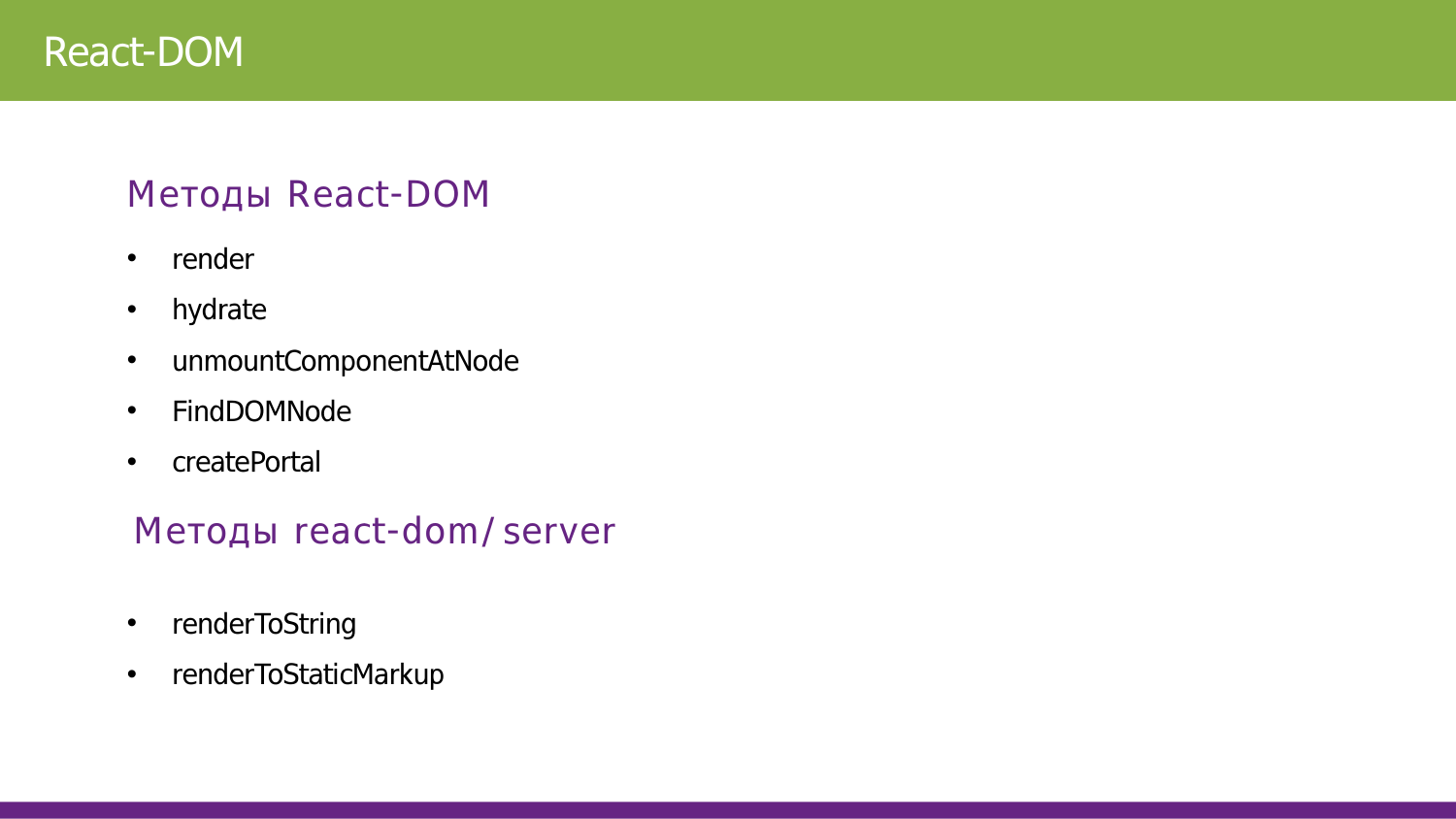

React-DOM
Методы React-DOM
render
hydrate
unmountComponentAtNode
FindDOMNode
createPortal
Методы react-dom/server
renderToString
renderToStaticMarkup